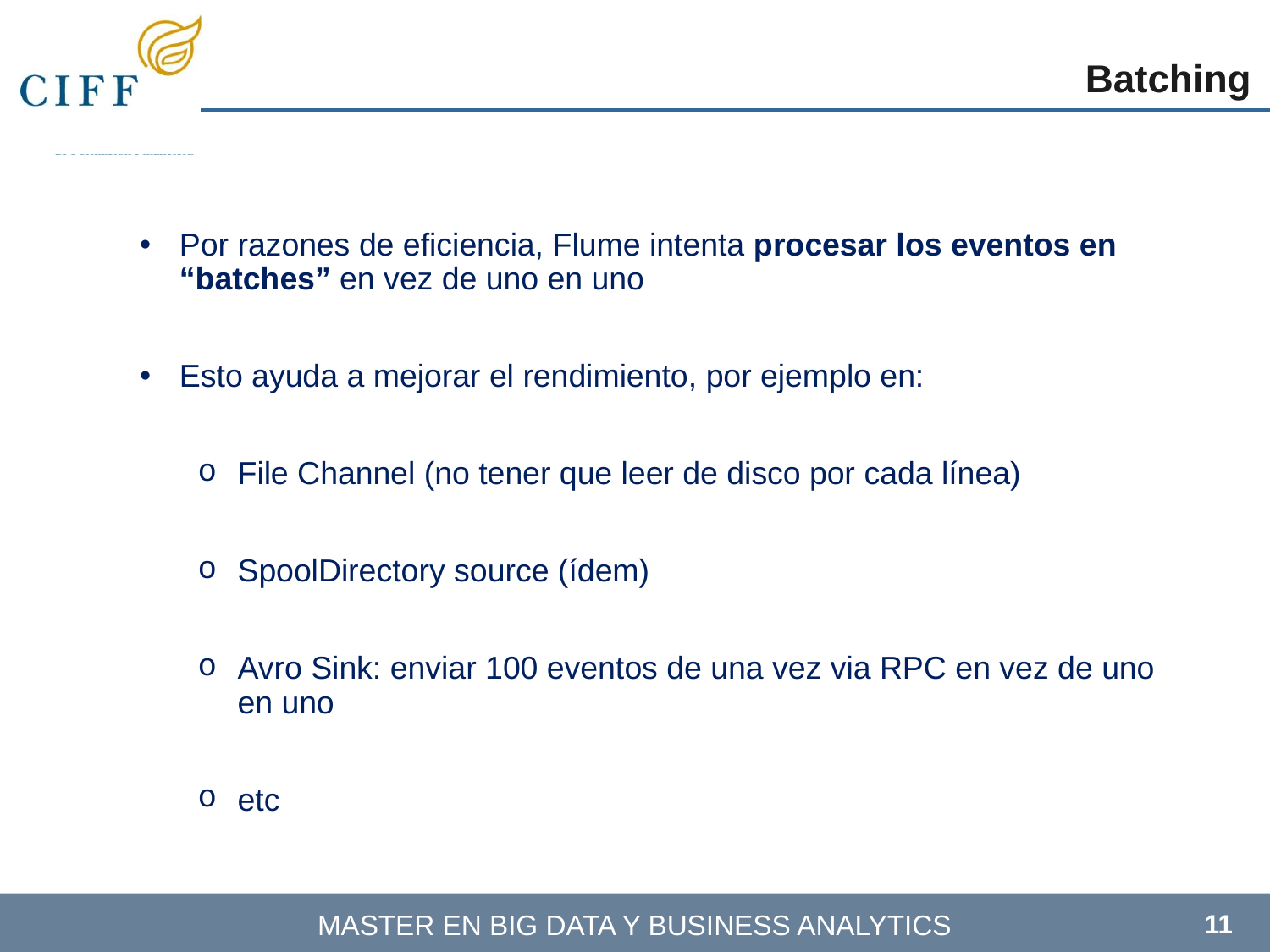

Batching
Por razones de eficiencia, Flume intenta procesar los eventos en “batches” en vez de uno en uno

Esto ayuda a mejorar el rendimiento, por ejemplo en:

File Channel (no tener que leer de disco por cada línea)

SpoolDirectory source (ídem)

Avro Sink: enviar 100 eventos de una vez via RPC en vez de uno en uno

etc

11